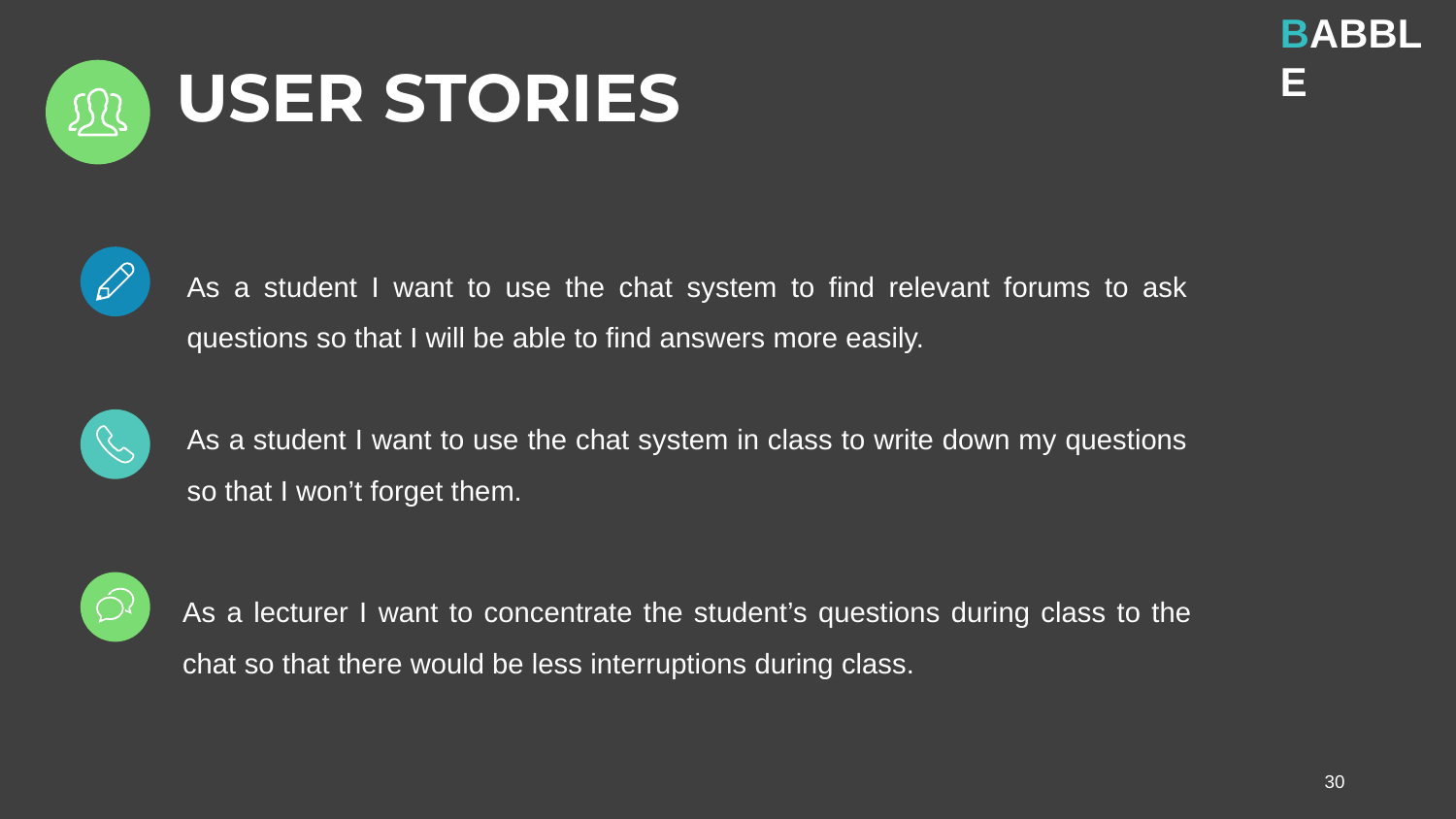

BABBLE
# USER STORIES

As a student I want to use the chat system to find relevant forums to ask questions so that I will be able to find answers more easily.

As a student I want to use the chat system in class to write down my questions so that I won’t forget them.

As a lecturer I want to concentrate the student’s questions during class to the chat so that there would be less interruptions during class.

30